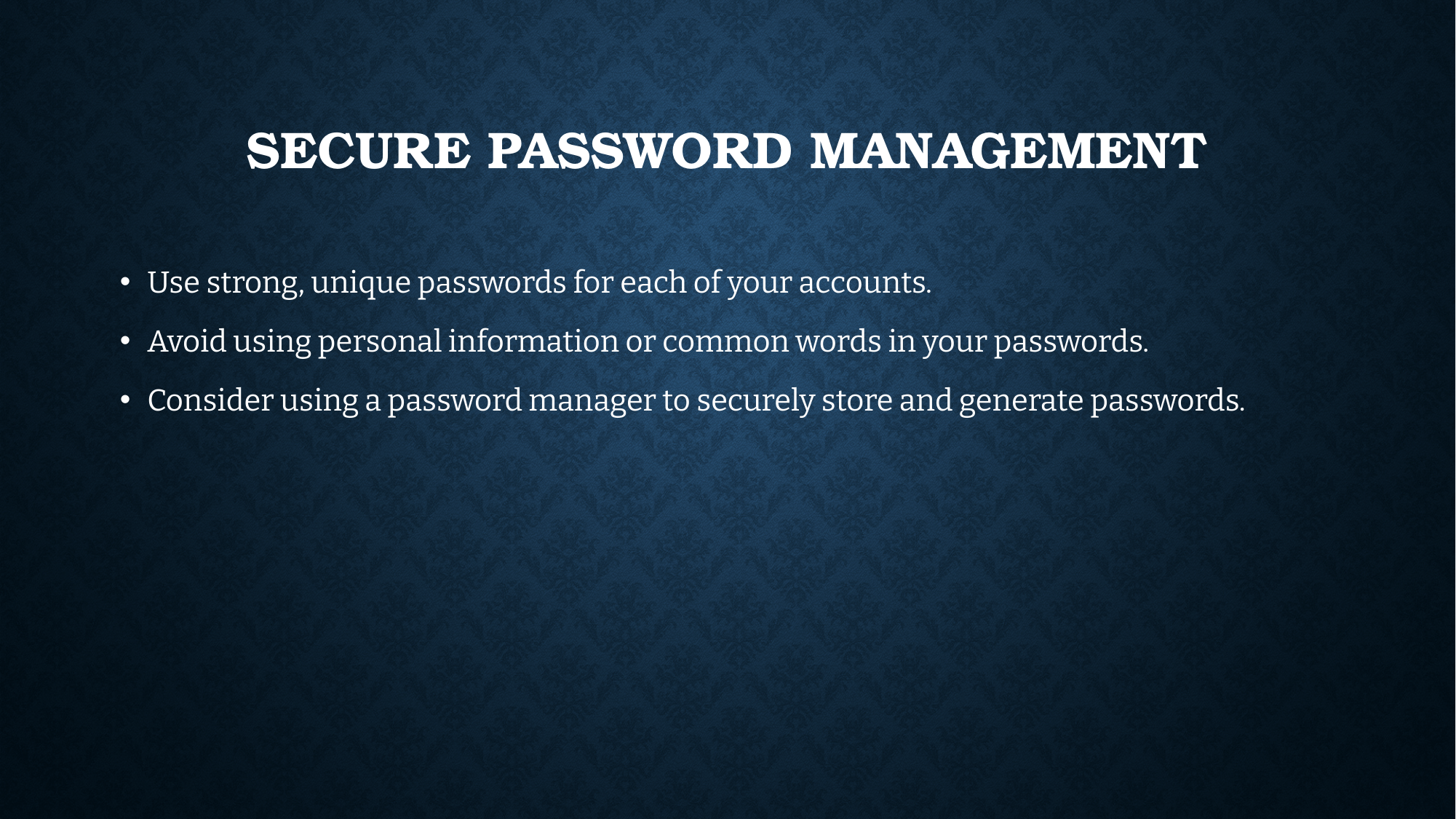

# Secure Password Management
Use strong, unique passwords for each of your accounts.
Avoid using personal information or common words in your passwords.
Consider using a password manager to securely store and generate passwords.